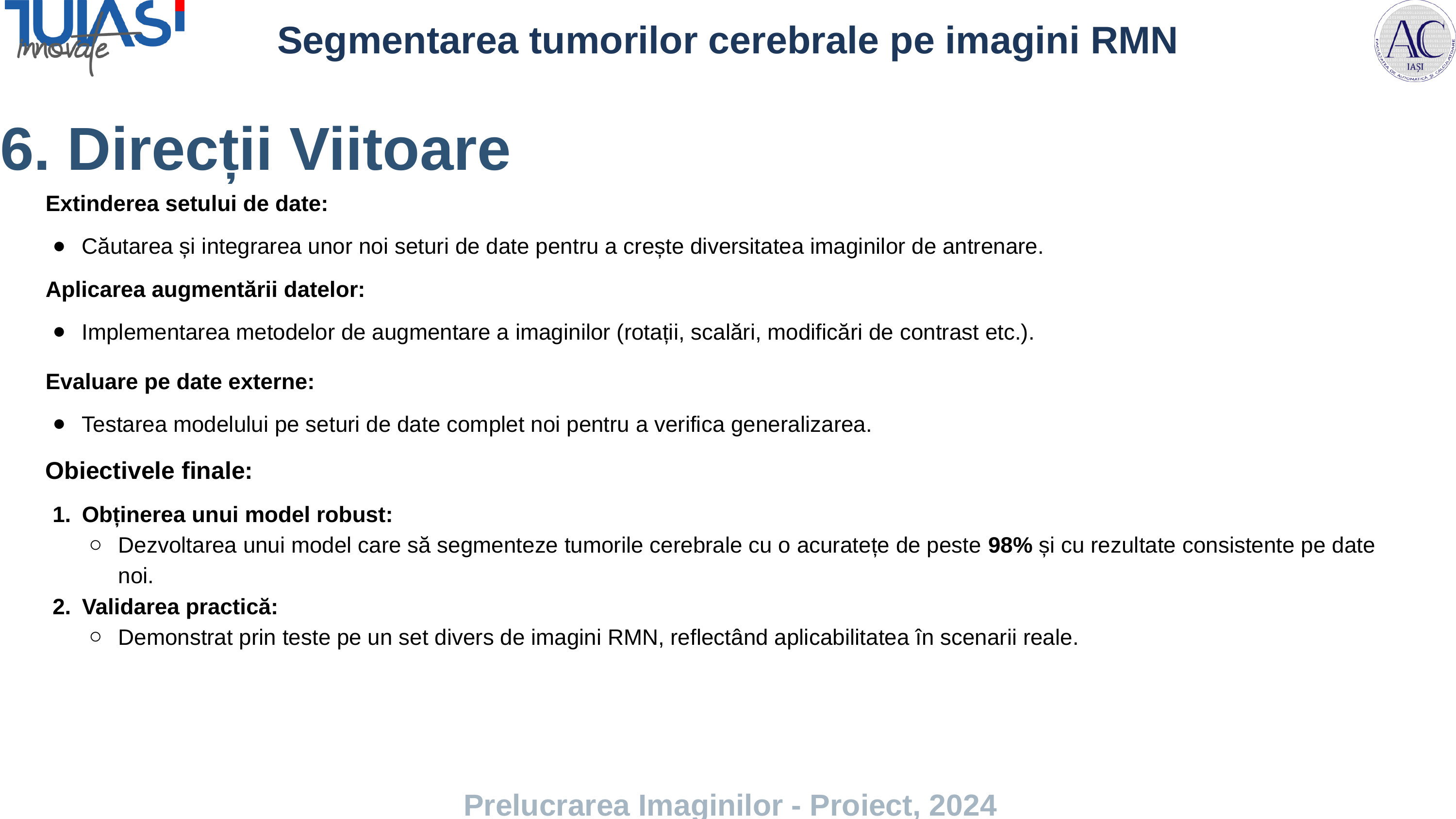

Segmentarea tumorilor cerebrale pe imagini RMN

6. Direcții Viitoare
Extinderea setului de date:
Căutarea și integrarea unor noi seturi de date pentru a crește diversitatea imaginilor de antrenare.
Aplicarea augmentării datelor:
Implementarea metodelor de augmentare a imaginilor (rotații, scalări, modificări de contrast etc.).
Evaluare pe date externe:
Testarea modelului pe seturi de date complet noi pentru a verifica generalizarea.
Obiectivele finale:
Obținerea unui model robust:
Dezvoltarea unui model care să segmenteze tumorile cerebrale cu o acuratețe de peste 98% și cu rezultate consistente pe date noi.
Validarea practică:
Demonstrat prin teste pe un set divers de imagini RMN, reflectând aplicabilitatea în scenarii reale.

Prelucrarea Imaginilor - Proiect, 2024